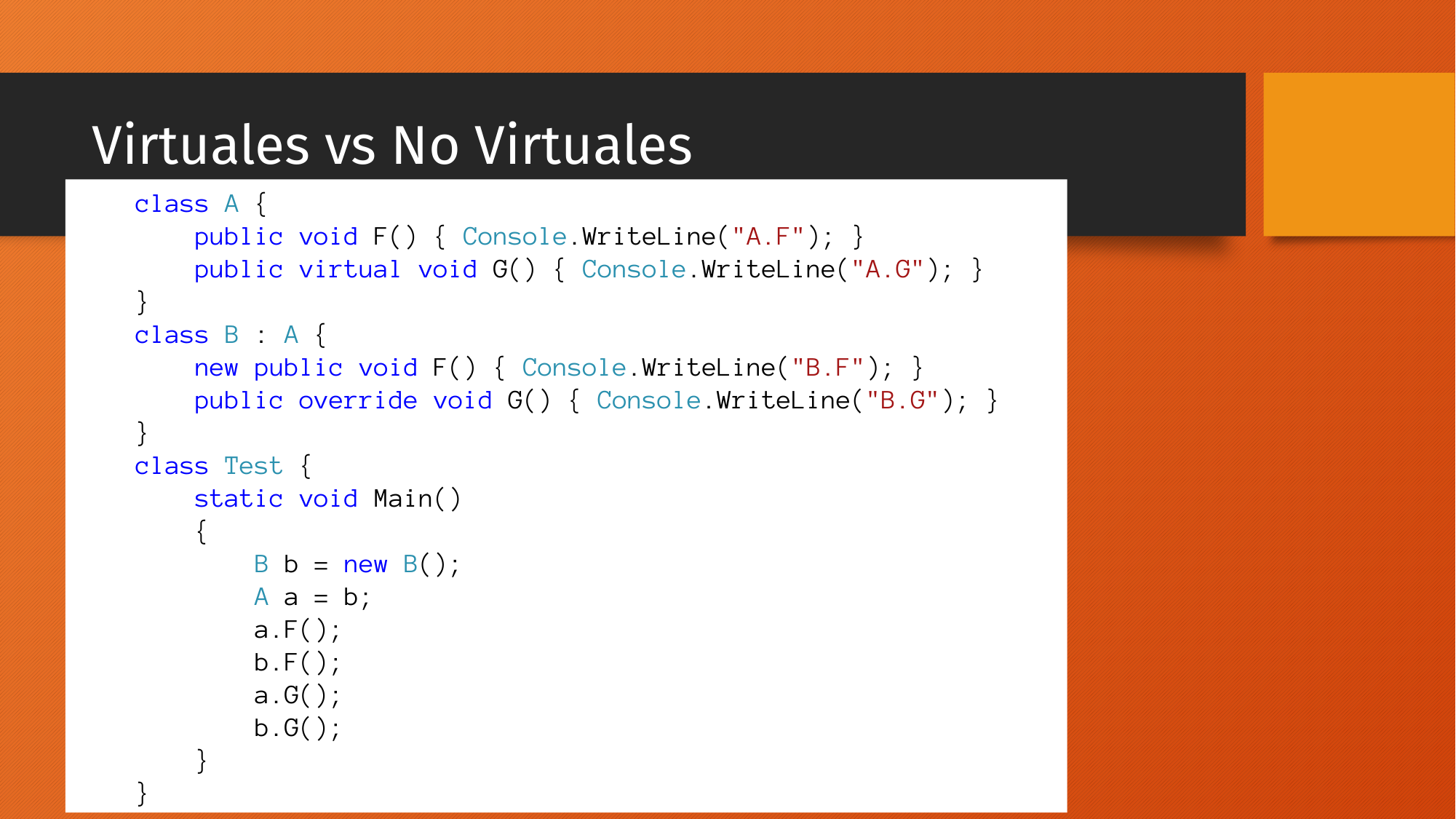

# Virtuales vs No Virtuales
    class A {
        public void F() { Console.WriteLine("A.F"); }
        public virtual void G() { Console.WriteLine("A.G"); }
    }
    class B : A {
        new public void F() { Console.WriteLine("B.F"); }
        public override void G() { Console.WriteLine("B.G"); }
    }
    class Test {
        static void Main()
        {
            B b = new B();
            A a = b;
            a.F();
            b.F();
            a.G();
            b.G();
        }
    }